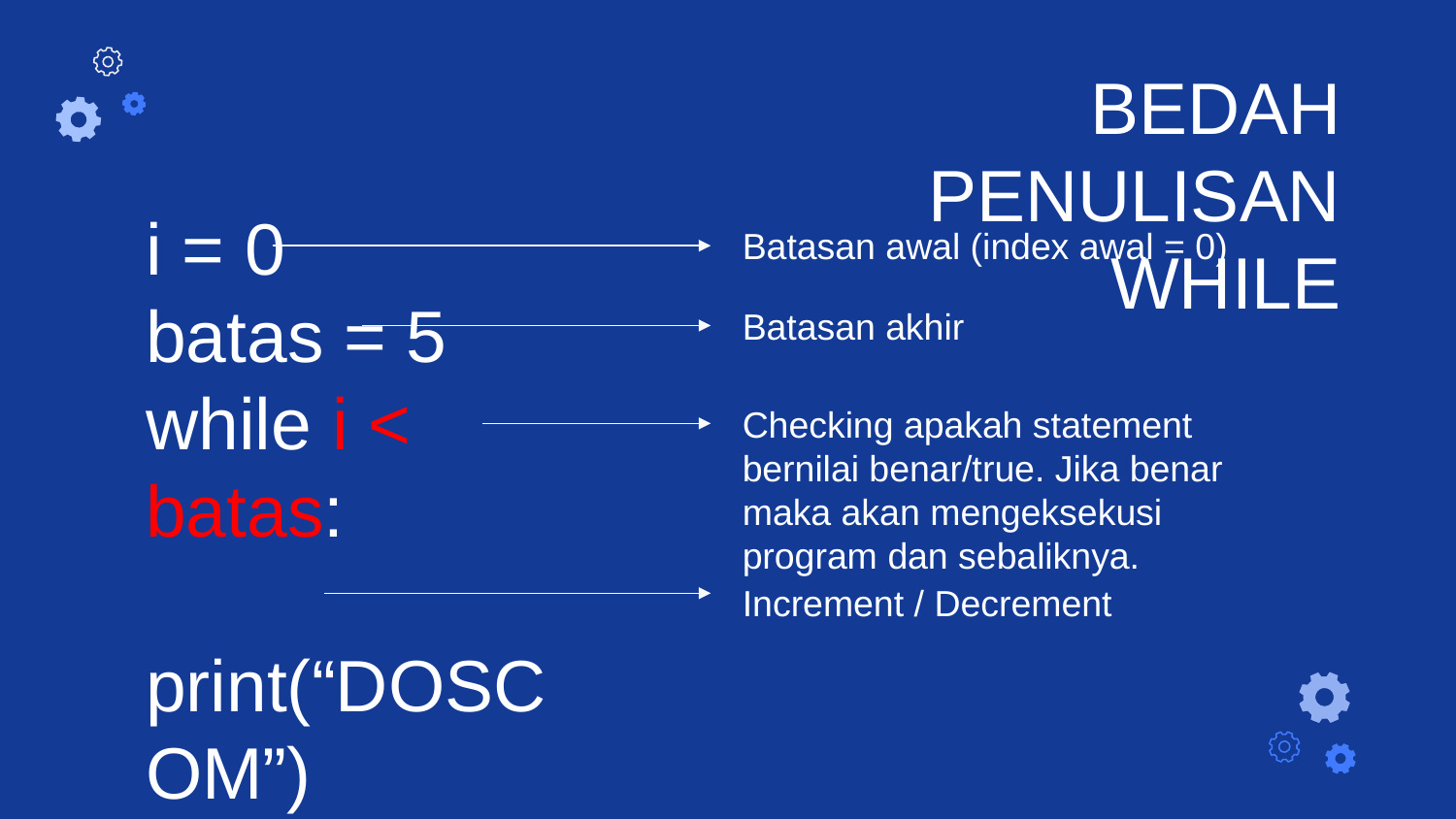

# BEDAH PENULISAN WHILE
i = 0
batas = 5
while i < batas:
    print(“DOSCOM”)
    i+=1
Batasan awal (index awal = 0)
Batasan akhir
Checking apakah statement bernilai benar/true. Jika benar maka akan mengeksekusi program dan sebaliknya.
Increment / Decrement